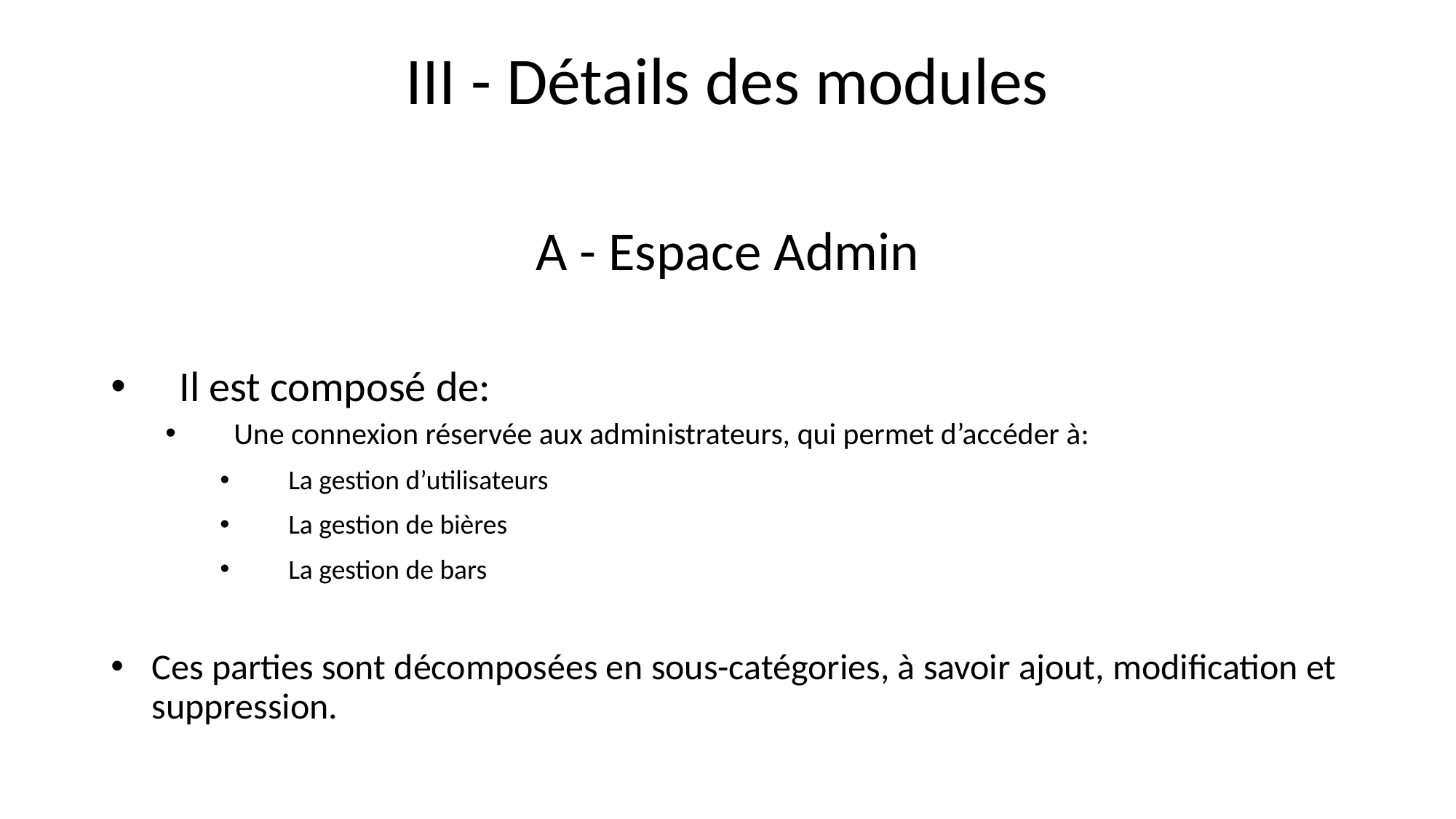

# III - Détails des modules
A - Espace Admin

Il est composé de:
Une connexion réservée aux administrateurs, qui permet d’accéder à:
La gestion d’utilisateurs
La gestion de bières
La gestion de bars

Ces parties sont décomposées en sous-catégories, à savoir ajout, modification et suppression.